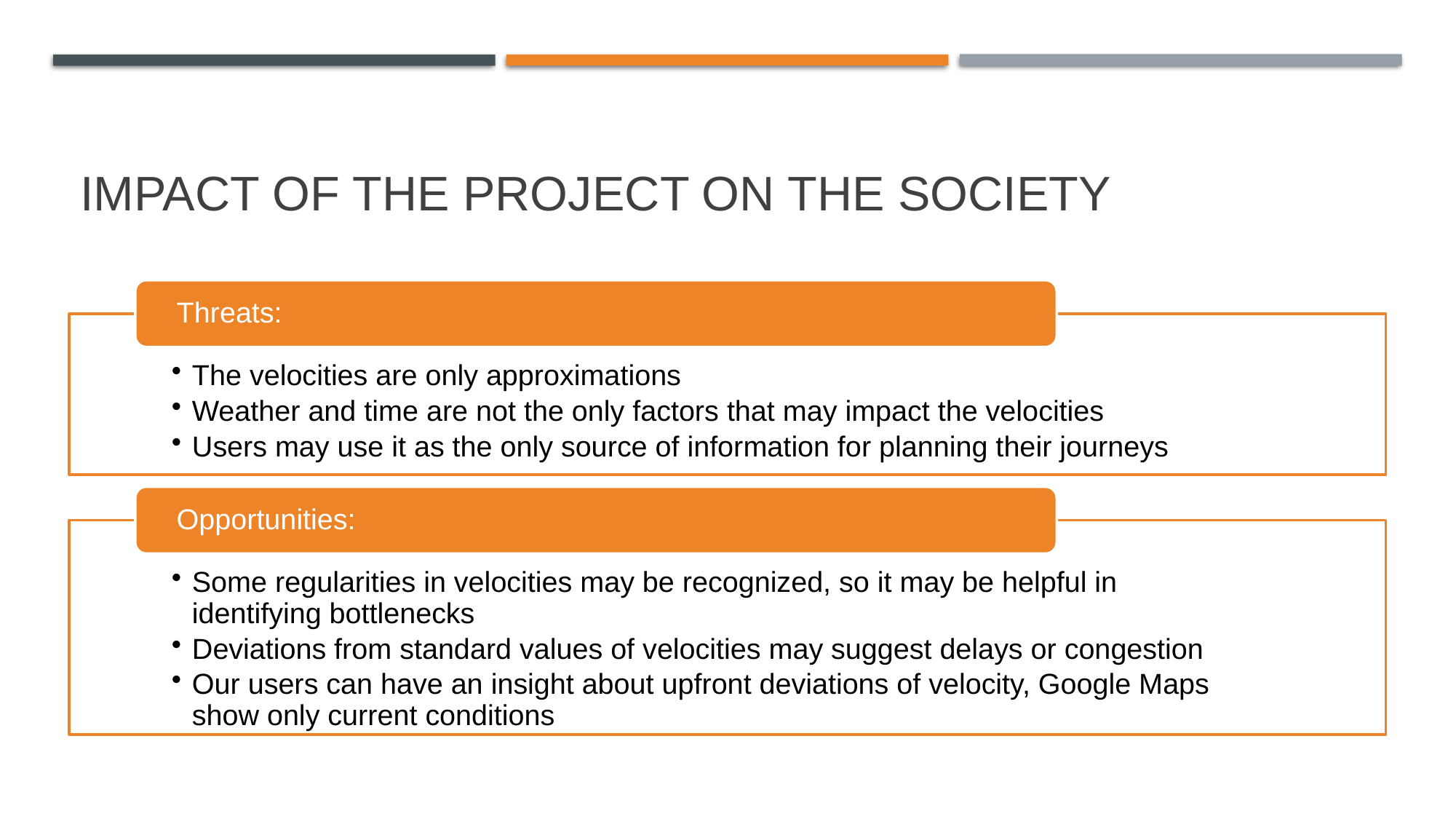

# Impact of the project on the society
The velocities are only approximations
Weather and time are not the only factors that may impact the velocities
Users may use it as the only source of information for planning their journeys
Threats:
Some regularities in velocities may be recognized, so it may be helpful in identifying bottlenecks
Deviations from standard values of velocities may suggest delays or congestion
Our users can have an insight about upfront deviations of velocity, Google Maps show only current conditions
Opportunities: